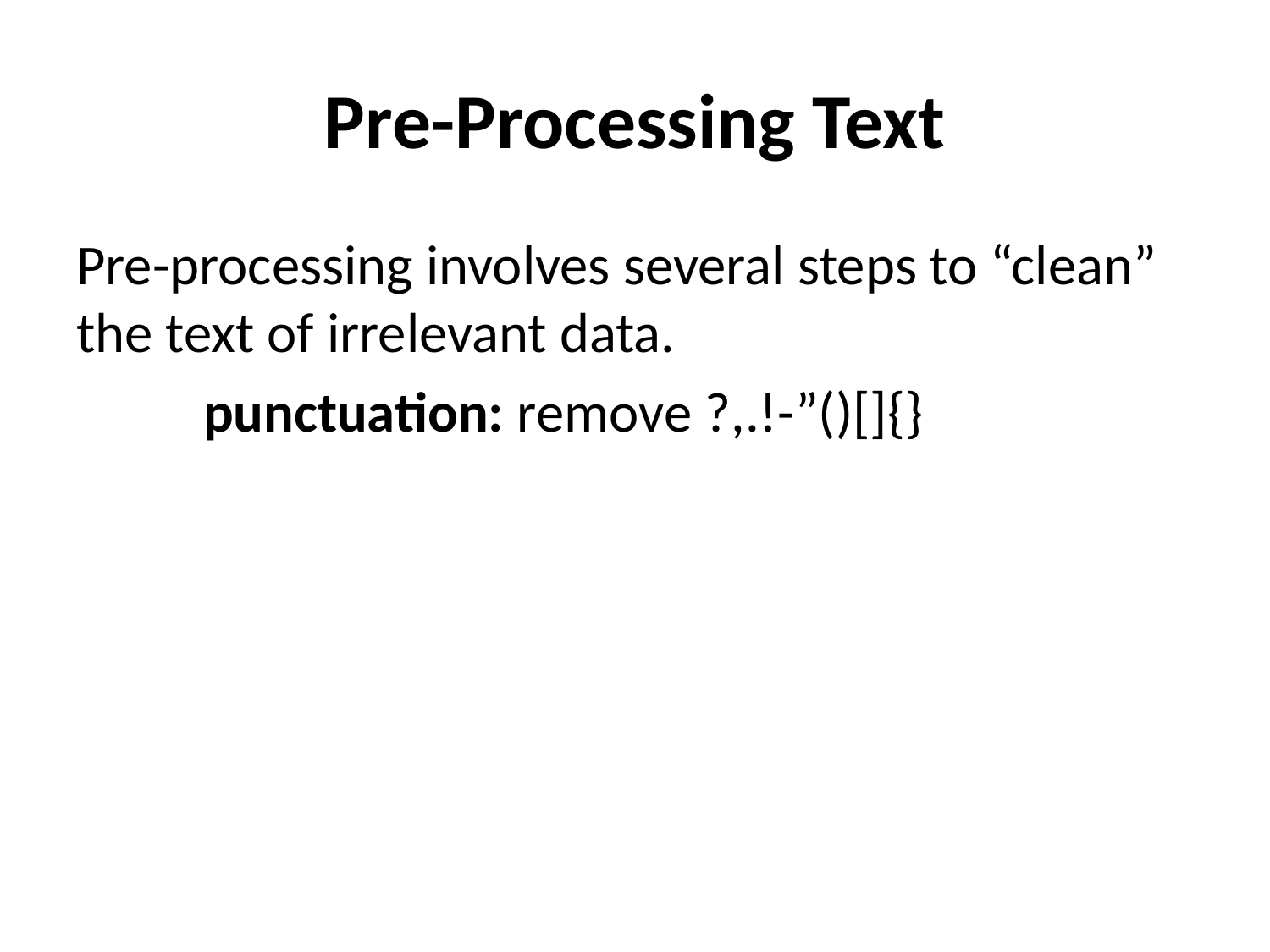

# Pre-Processing Text
Pre-processing involves several steps to “clean” the text of irrelevant data.
	punctuation: remove ?,.!-”()[]{}